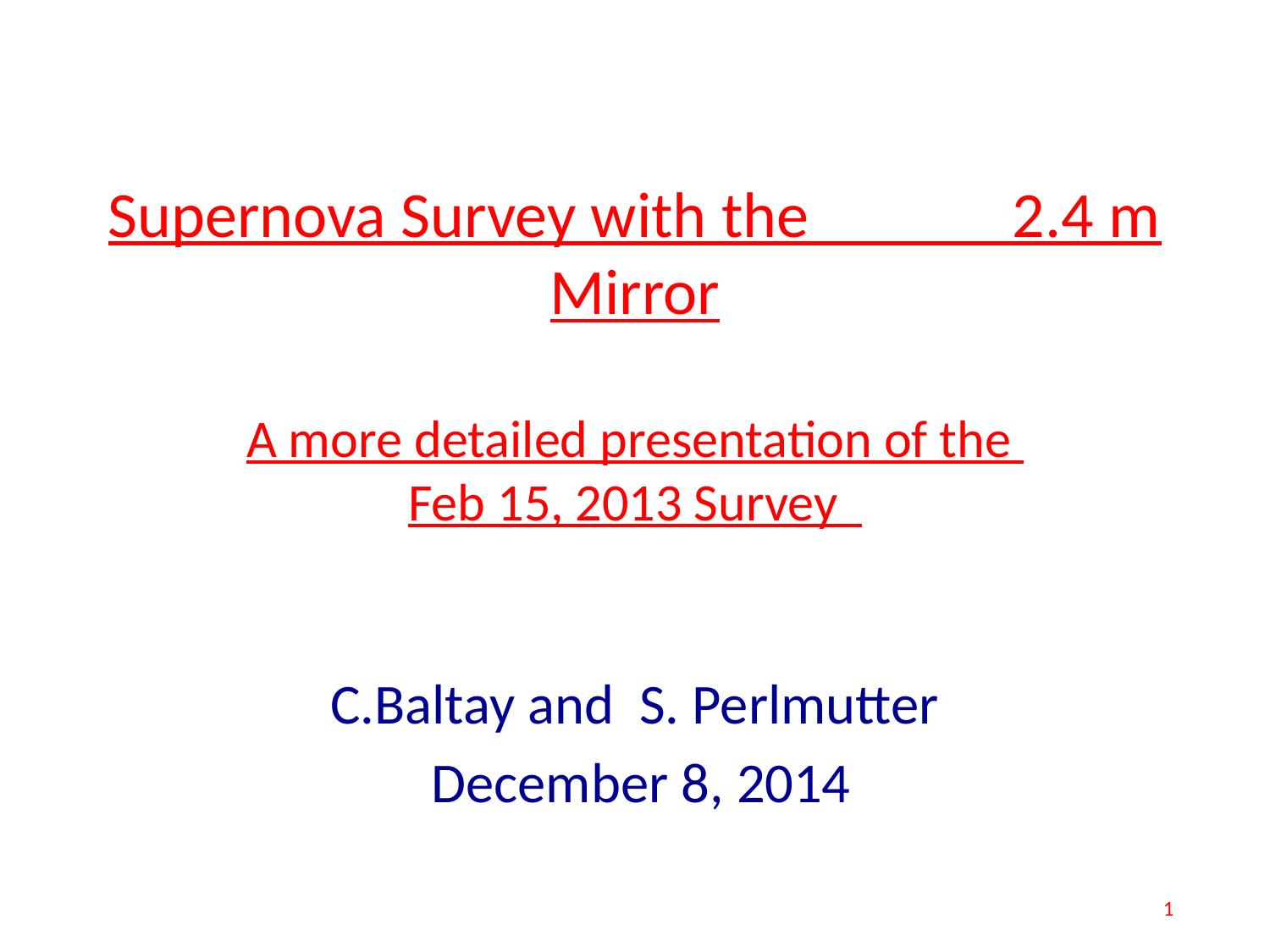

# Supernova Survey with the              2.4 m Mirror A more detailed presentation of the Feb 15, 2013 Survey
C.Baltay and  S. Perlmutter
 December 8, 2014
1